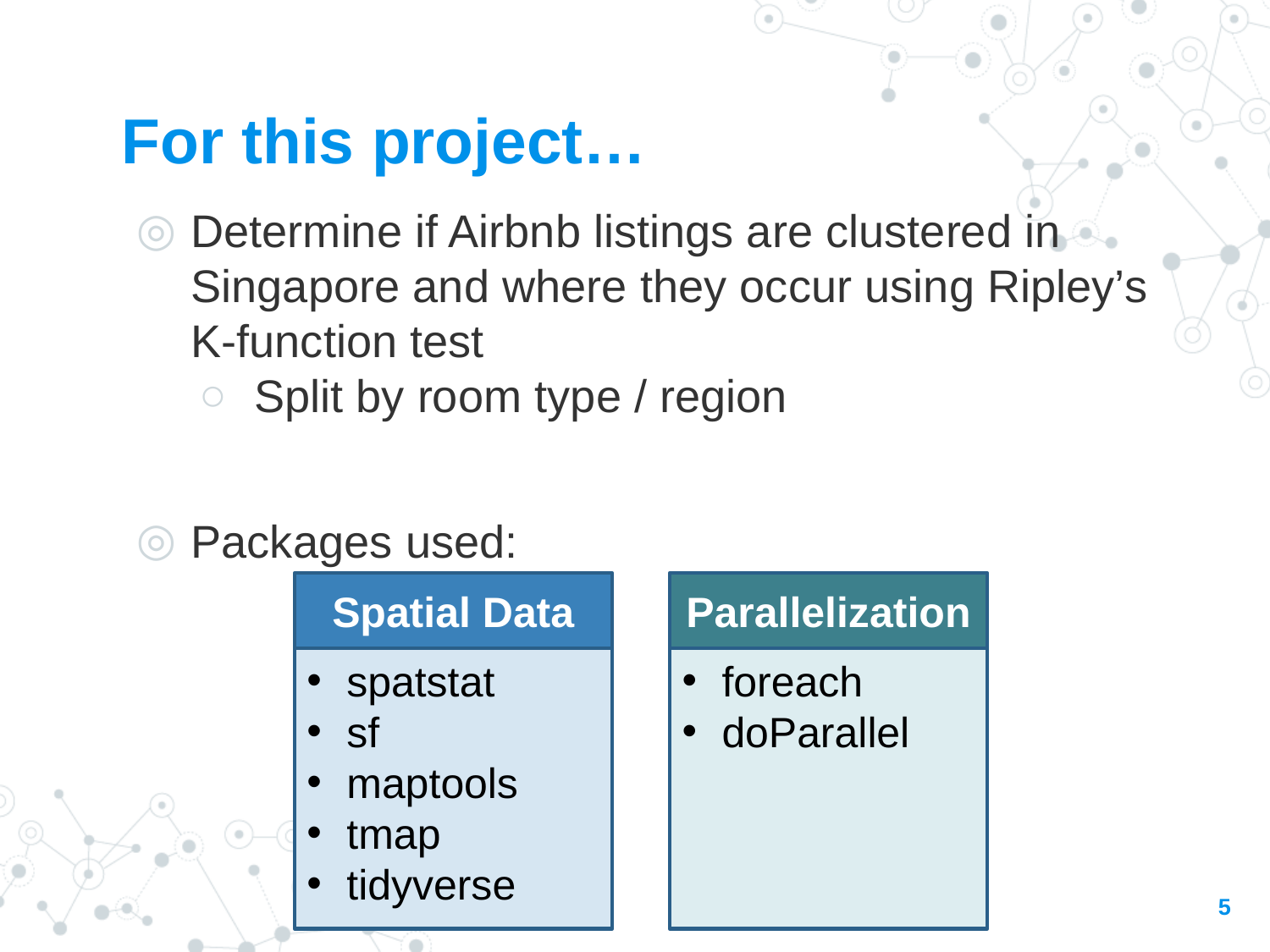

# For this project…
Determine if Airbnb listings are clustered in Singapore and where they occur using Ripley’s K-function test
Split by room type / region

Packages used:
Spatial Data
Parallelization
spatstat
sf
maptools
tmap
tidyverse
foreach
doParallel
5